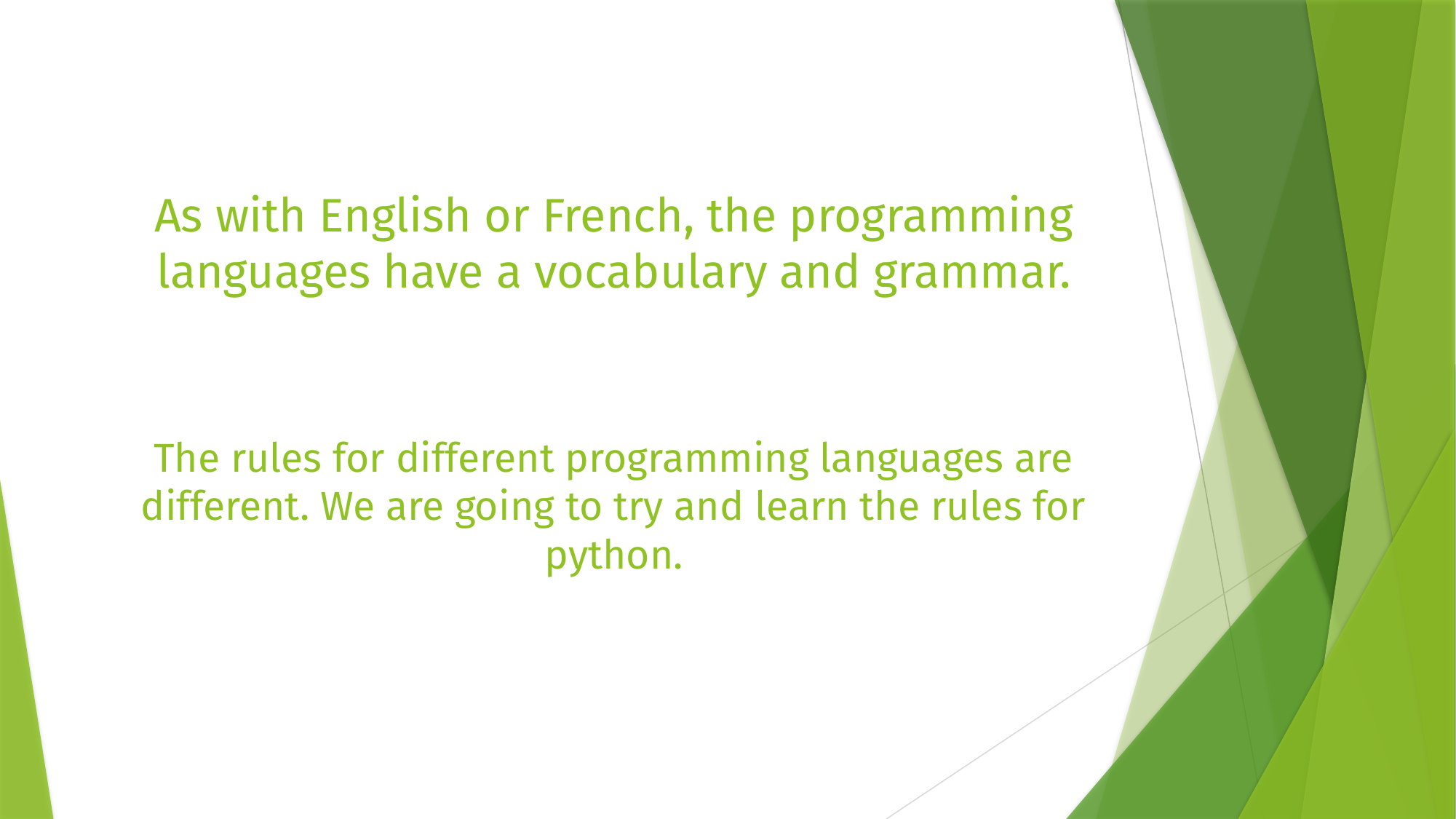

# As with English or French, the programming languages have a vocabulary and grammar.
The rules for different programming languages are different. We are going to try and learn the rules for python.